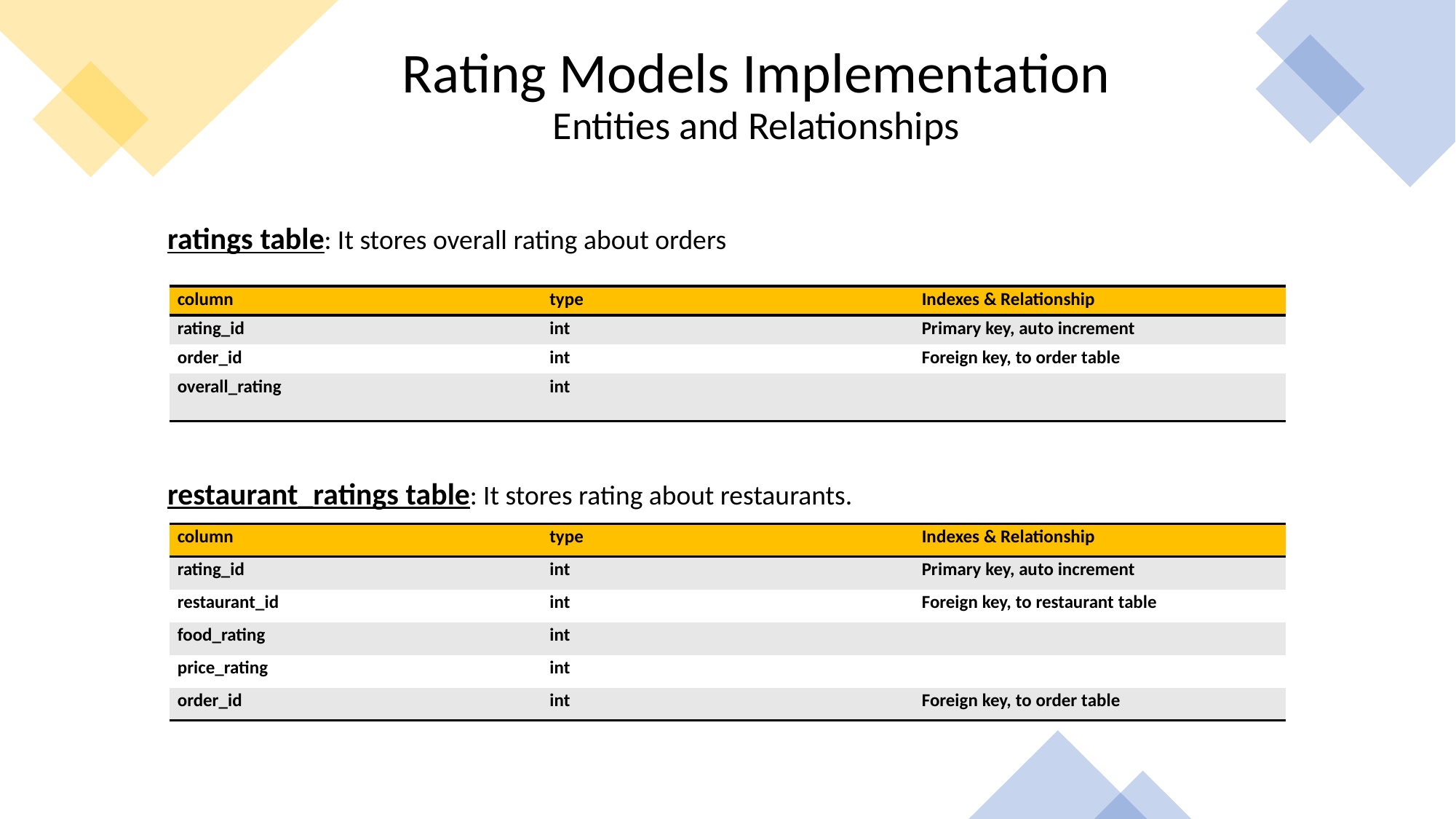

# Rating Models Implementation Entities and Relationships

ratings table: It stores overall rating about orders
| column | type | Indexes & Relationship |
| --- | --- | --- |
| rating\_id | int | Primary key, auto increment |
| order\_id | int | Foreign key, to order table |
| overall\_rating | int |  |
restaurant_ratings table: It stores rating about restaurants.
| column | type | Indexes & Relationship |
| --- | --- | --- |
| rating\_id | int | Primary key, auto increment |
| restaurant\_id | int | Foreign key, to restaurant table |
| food\_rating | int |  |
| price\_rating | int |  |
| order\_id | int | Foreign key, to order table |